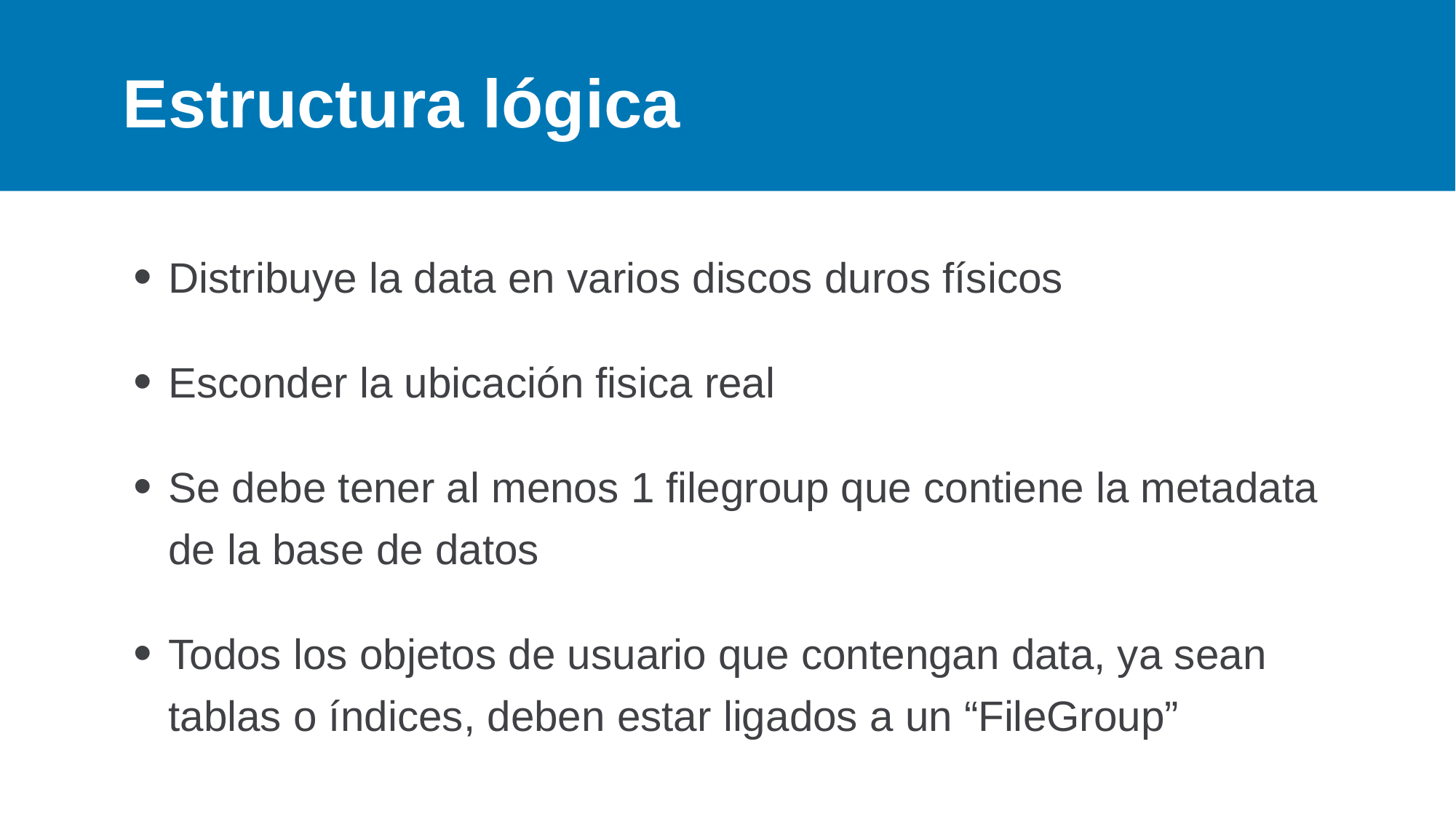

# Estructura lógica
Distribuye la data en varios discos duros físicos
Esconder la ubicación fisica real
Se debe tener al menos 1 filegroup que contiene la metadata de la base de datos
Todos los objetos de usuario que contengan data, ya sean tablas o índices, deben estar ligados a un “FileGroup”

Maximum 5 bullets. If you need more, create a new slide.